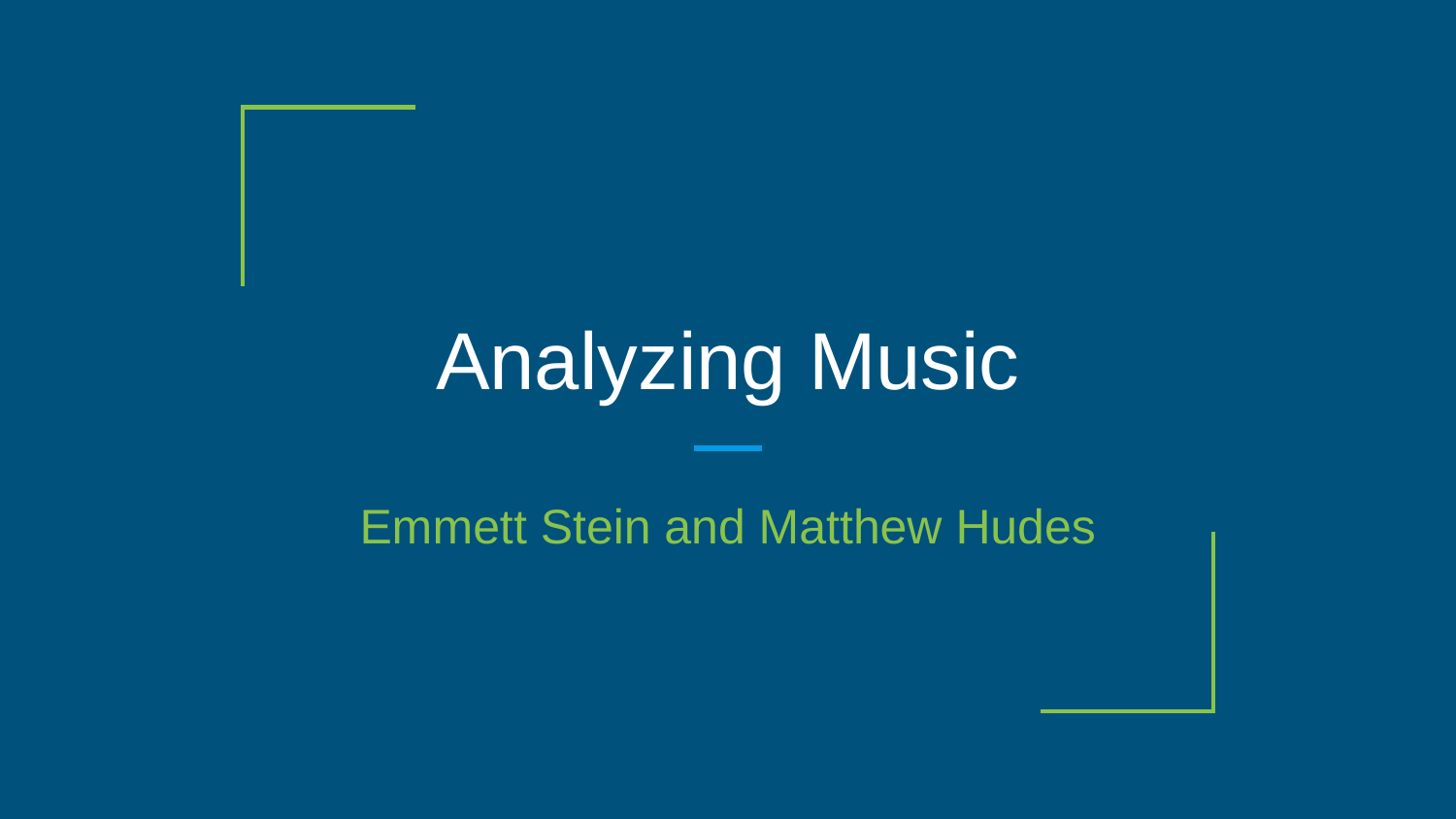

# Analyzing Music
Emmett Stein and Matthew Hudes